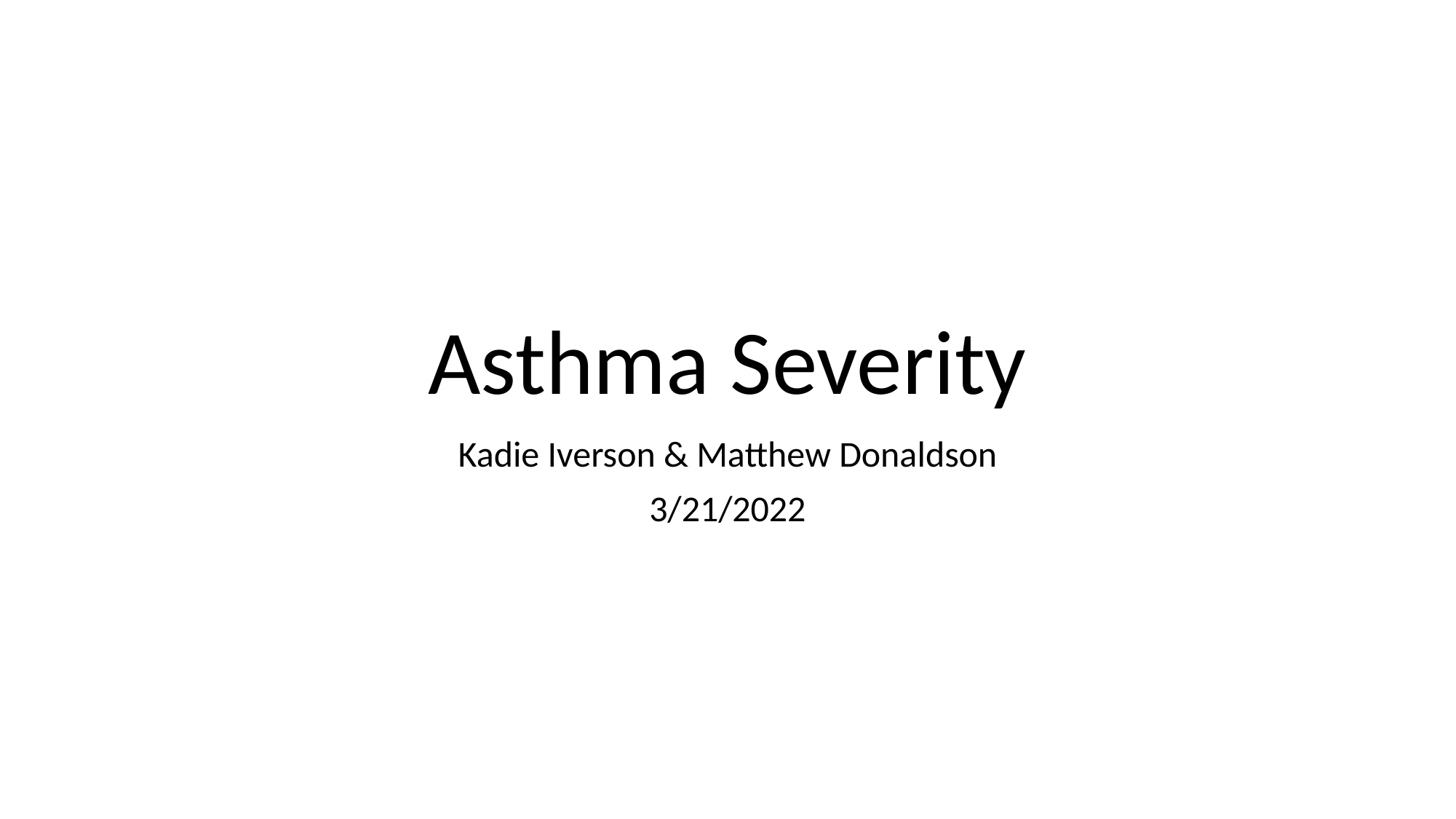

# Asthma Severity
Kadie Iverson & Matthew Donaldson
3/21/2022